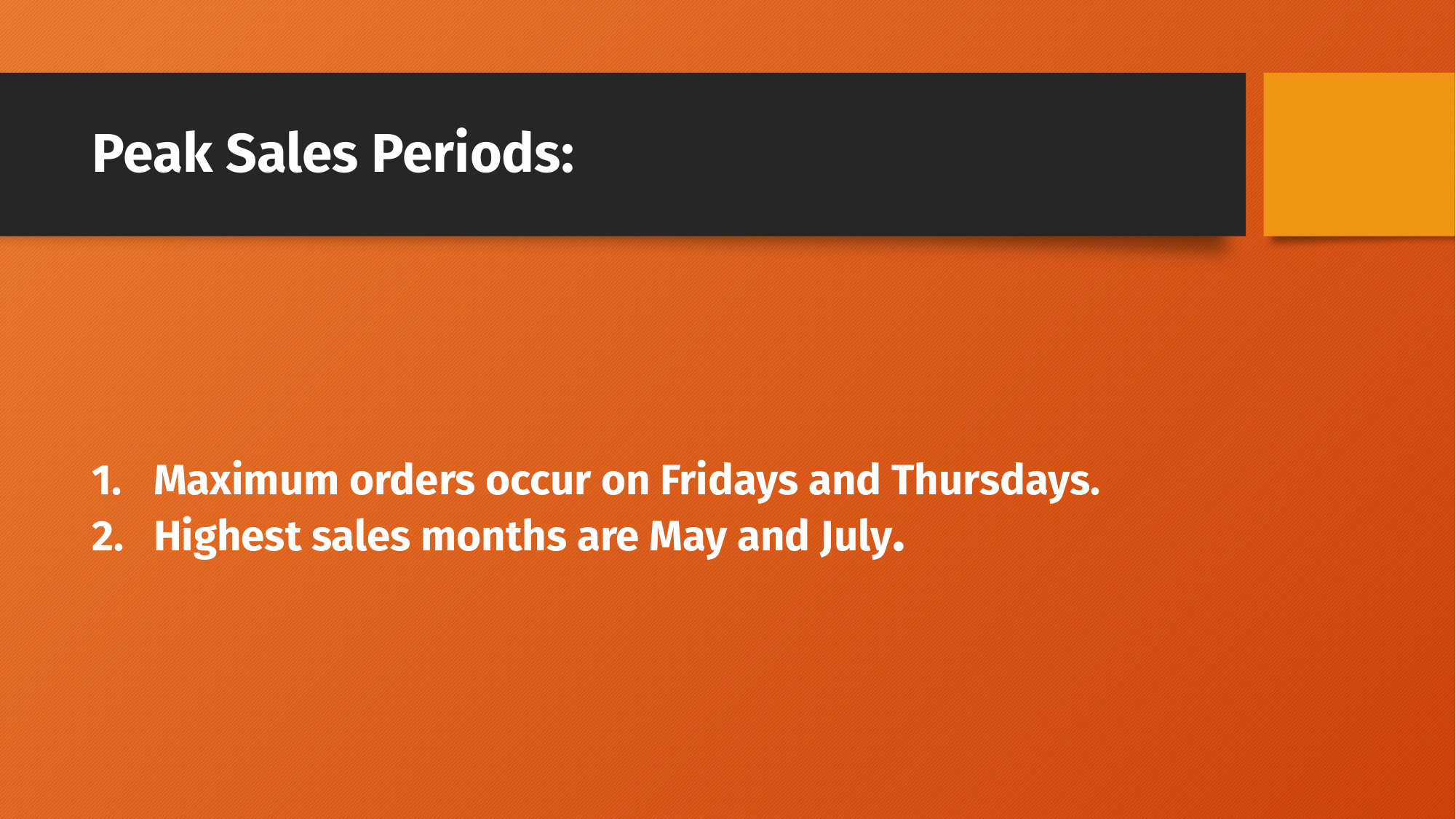

# Peak Sales Periods:

Maximum orders occur on Fridays and Thursdays.
Highest sales months are May and July.